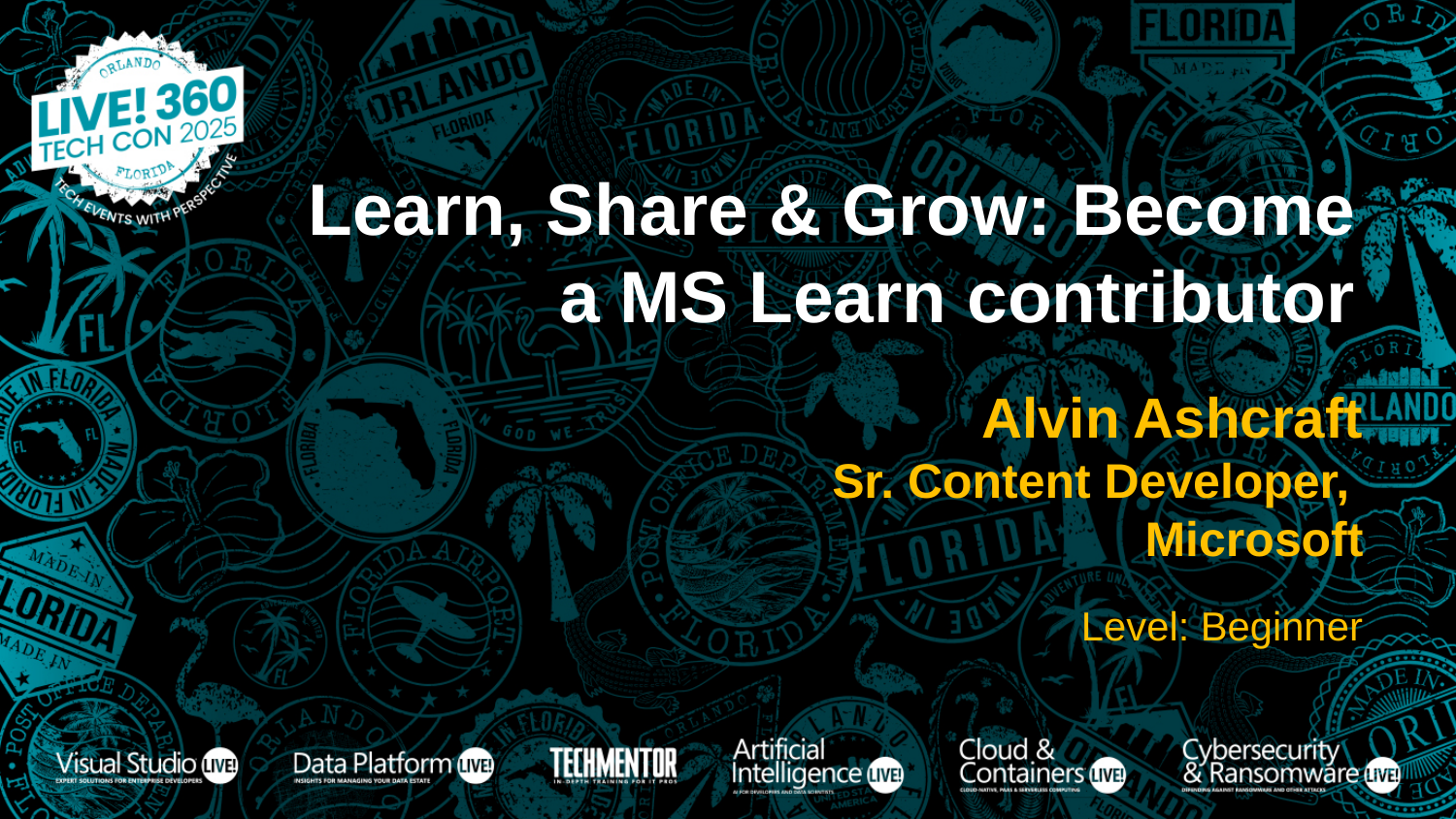

Learn, Share & Grow: Become a MS Learn contributor
Alvin Ashcraft
Sr. Content Developer,
Microsoft

Level: Beginner